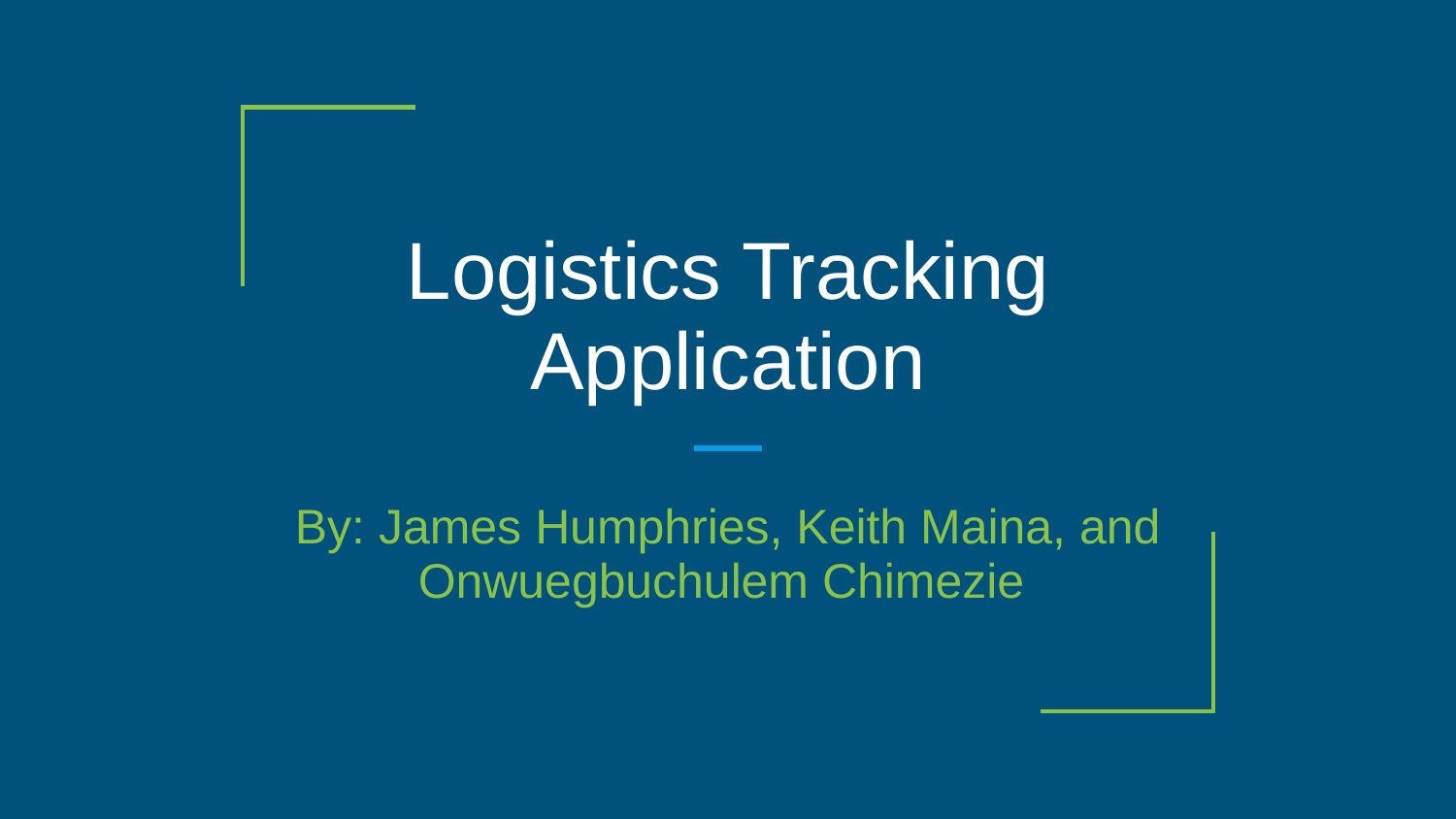

# Logistics Tracking Application
By: James Humphries, Keith Maina, and
Onwuegbuchulem Chimezie